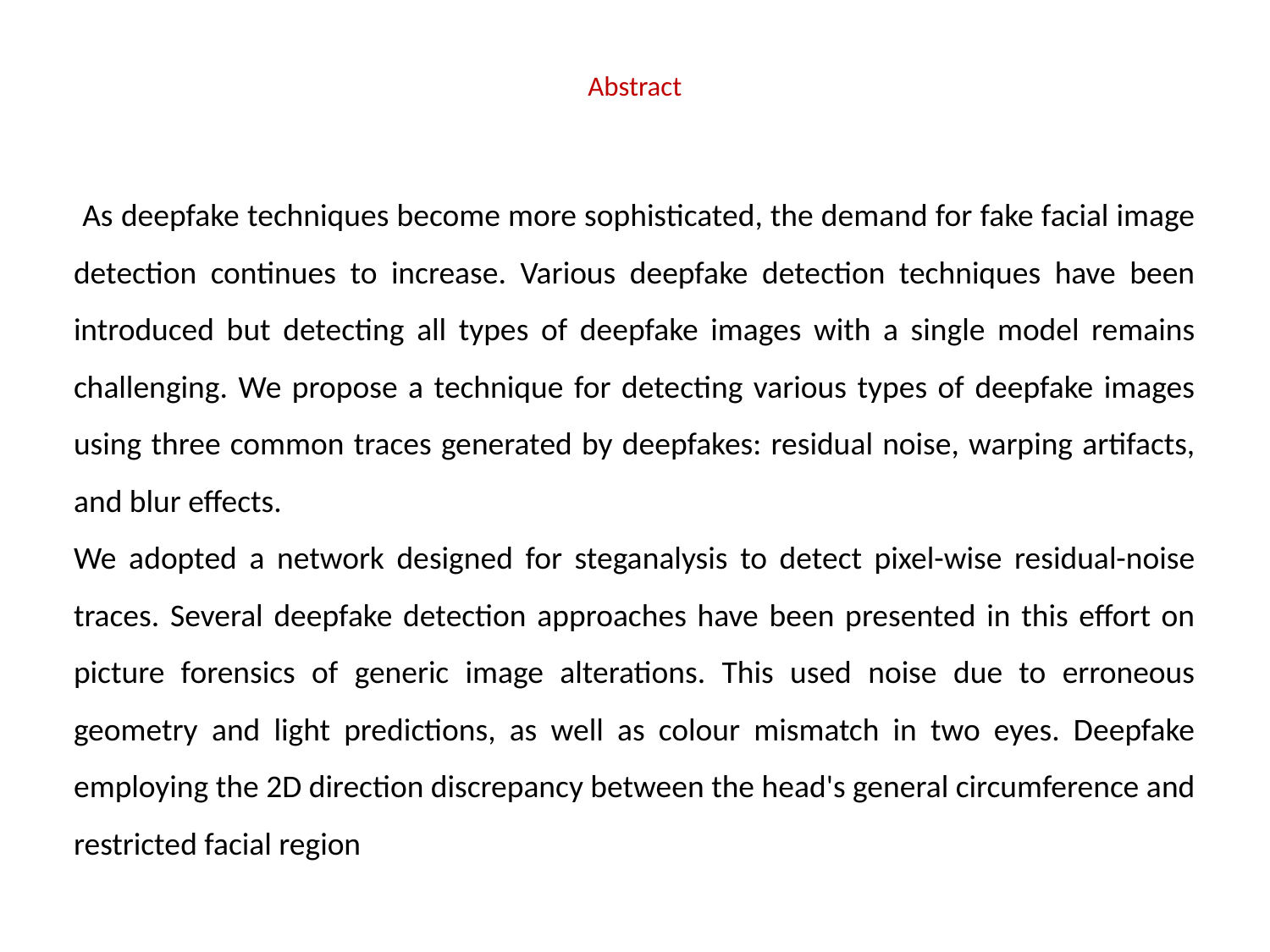

# Abstract
 As deepfake techniques become more sophisticated, the demand for fake facial image detection continues to increase. Various deepfake detection techniques have been introduced but detecting all types of deepfake images with a single model remains challenging. We propose a technique for detecting various types of deepfake images using three common traces generated by deepfakes: residual noise, warping artifacts, and blur effects.
We adopted a network designed for steganalysis to detect pixel-wise residual-noise traces. Several deepfake detection approaches have been presented in this effort on picture forensics of generic image alterations. This used noise due to erroneous geometry and light predictions, as well as colour mismatch in two eyes. Deepfake employing the 2D direction discrepancy between the head's general circumference and restricted facial region